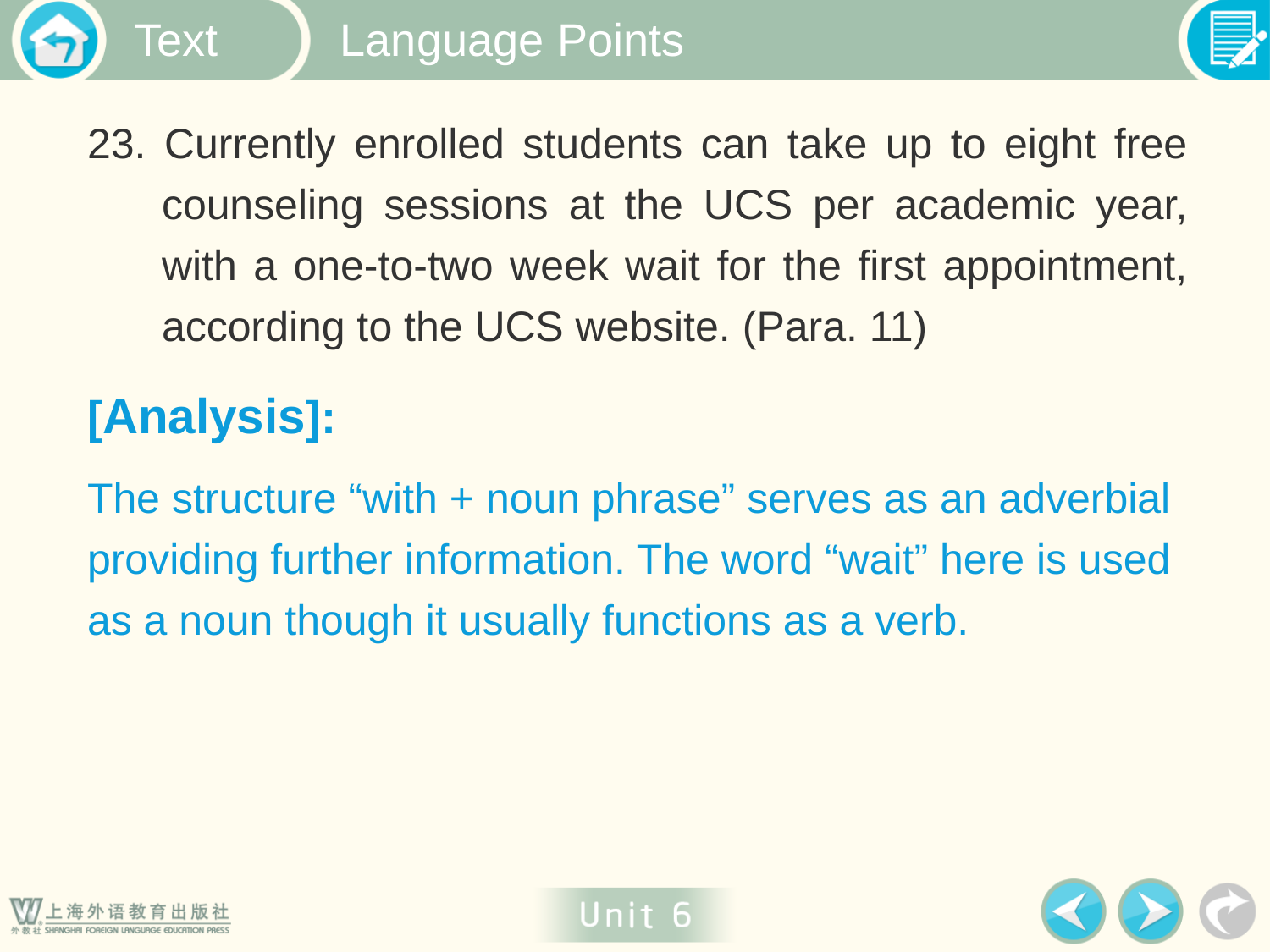

Language Points
23. Currently enrolled students can take up to eight free counseling sessions at the UCS per academic year, with a one-to-two week wait for the first appointment, according to the UCS website. (Para. 11)

[Analysis]:
The structure “with + noun phrase” serves as an adverbial providing further information. The word “wait” here is used as a noun though it usually functions as a verb.